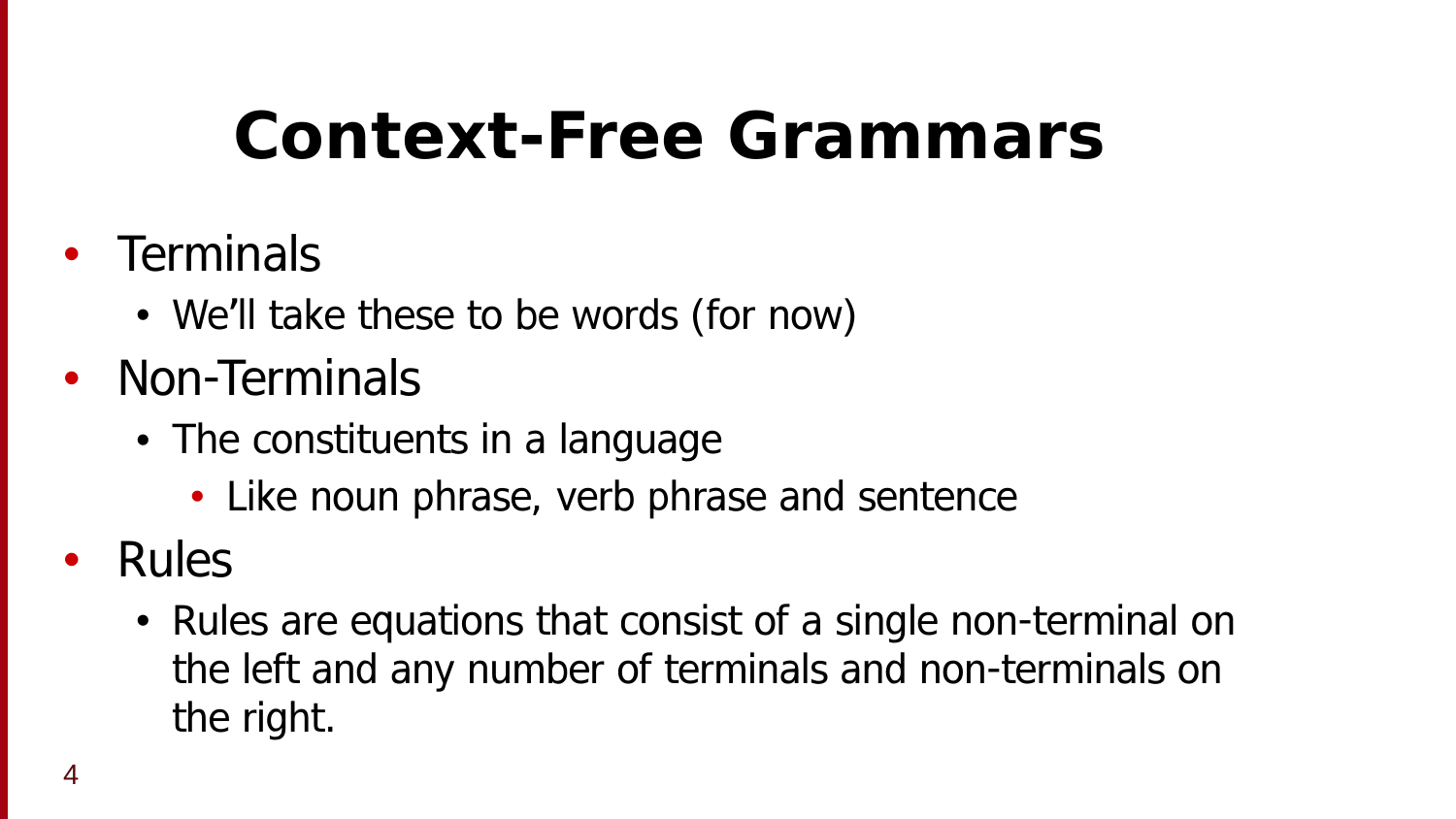

# Context-Free Grammars
Terminals
We’ll take these to be words (for now)
Non-Terminals
The constituents in a language
Like noun phrase, verb phrase and sentence
Rules
Rules are equations that consist of a single non-terminal on the left and any number of terminals and non-terminals on the right.
4